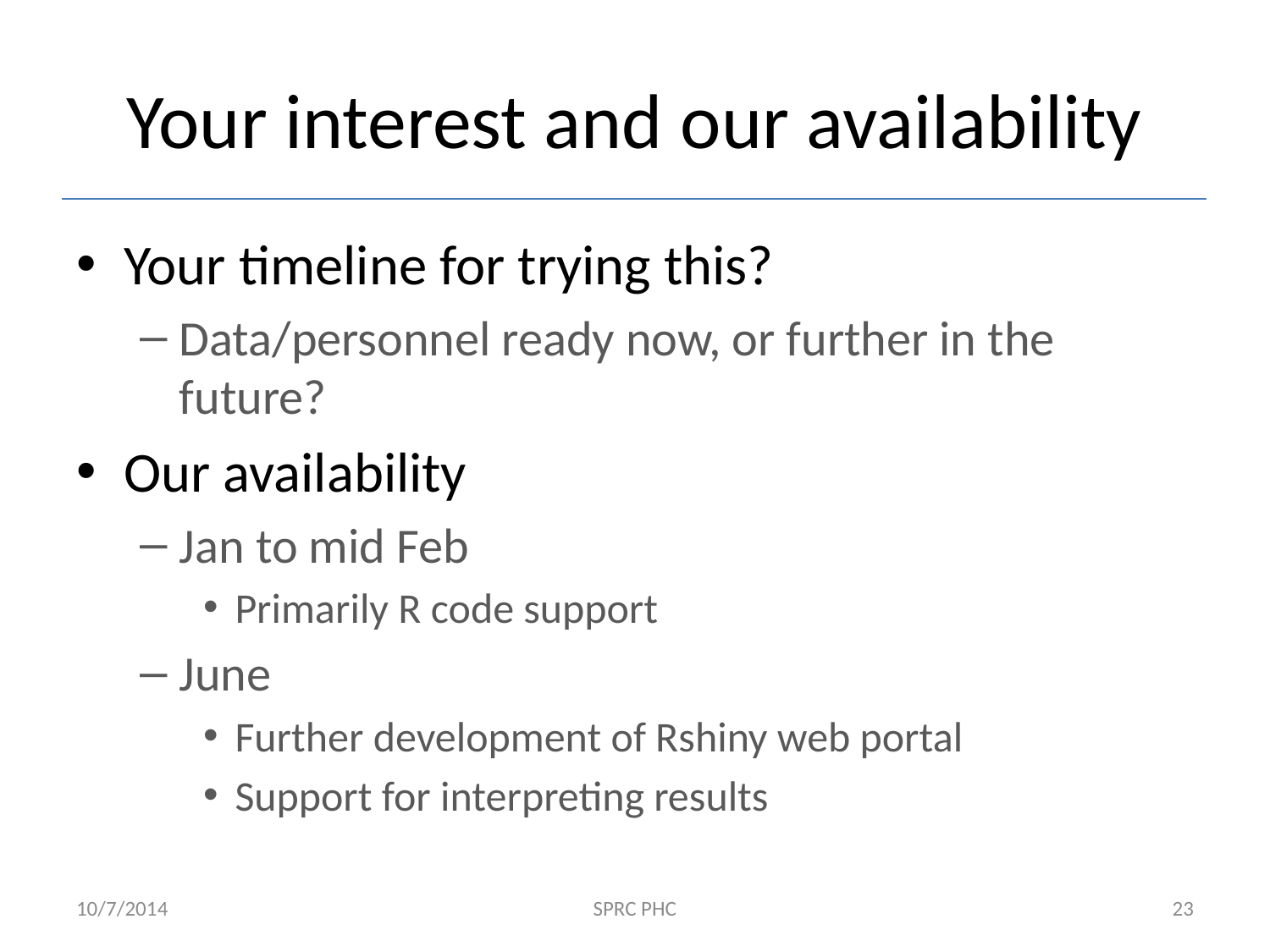

# Your interest and our availability
Your timeline for trying this?
Data/personnel ready now, or further in the future?
Our availability
Jan to mid Feb
Primarily R code support
June
Further development of Rshiny web portal
Support for interpreting results
10/7/2014
SPRC PHC
23